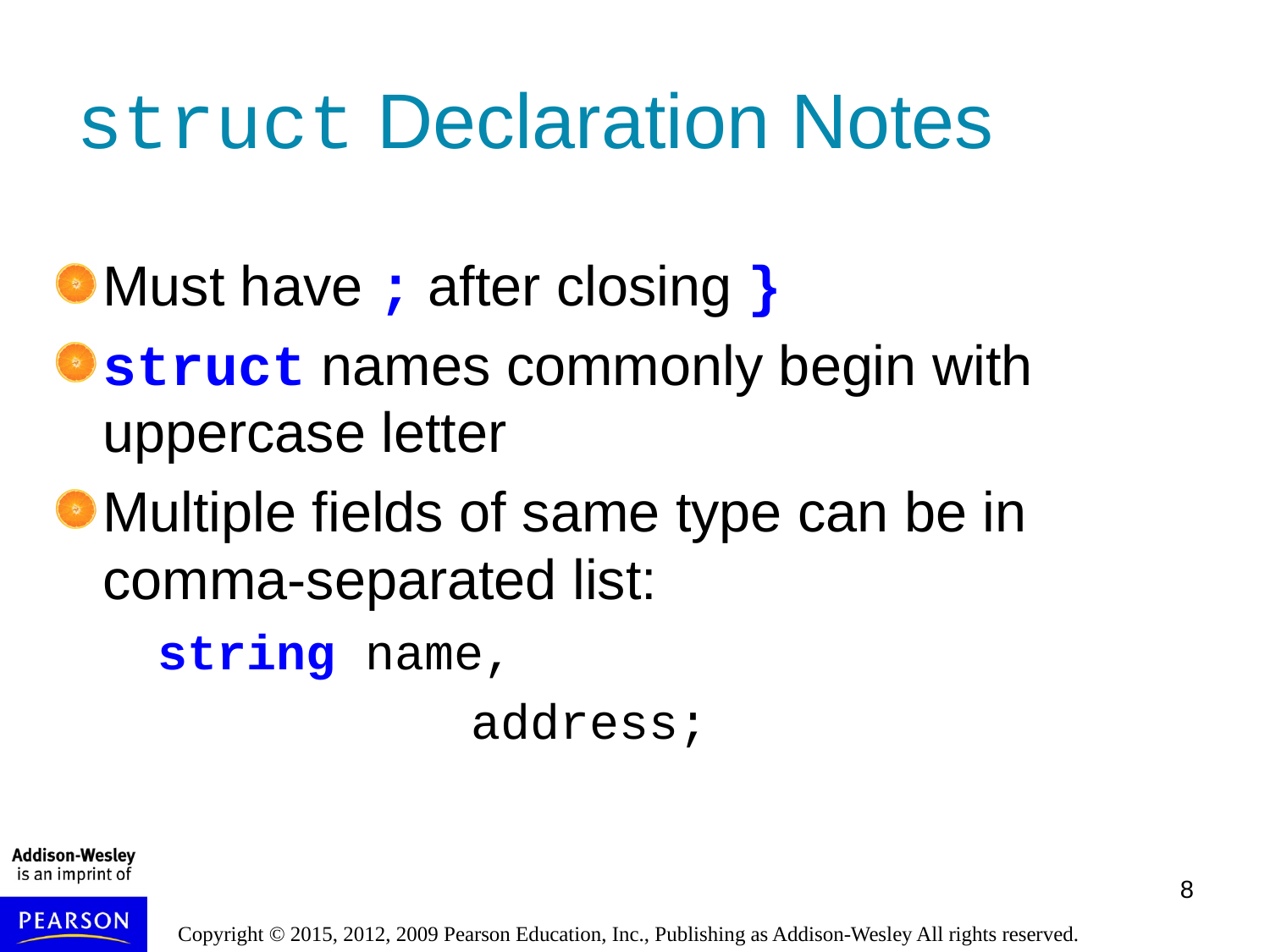

# struct Declaration Notes
Must have ; after closing }
struct names commonly begin with uppercase letter
Multiple fields of same type can be in comma-separated list:
	string name,
			  address;
8